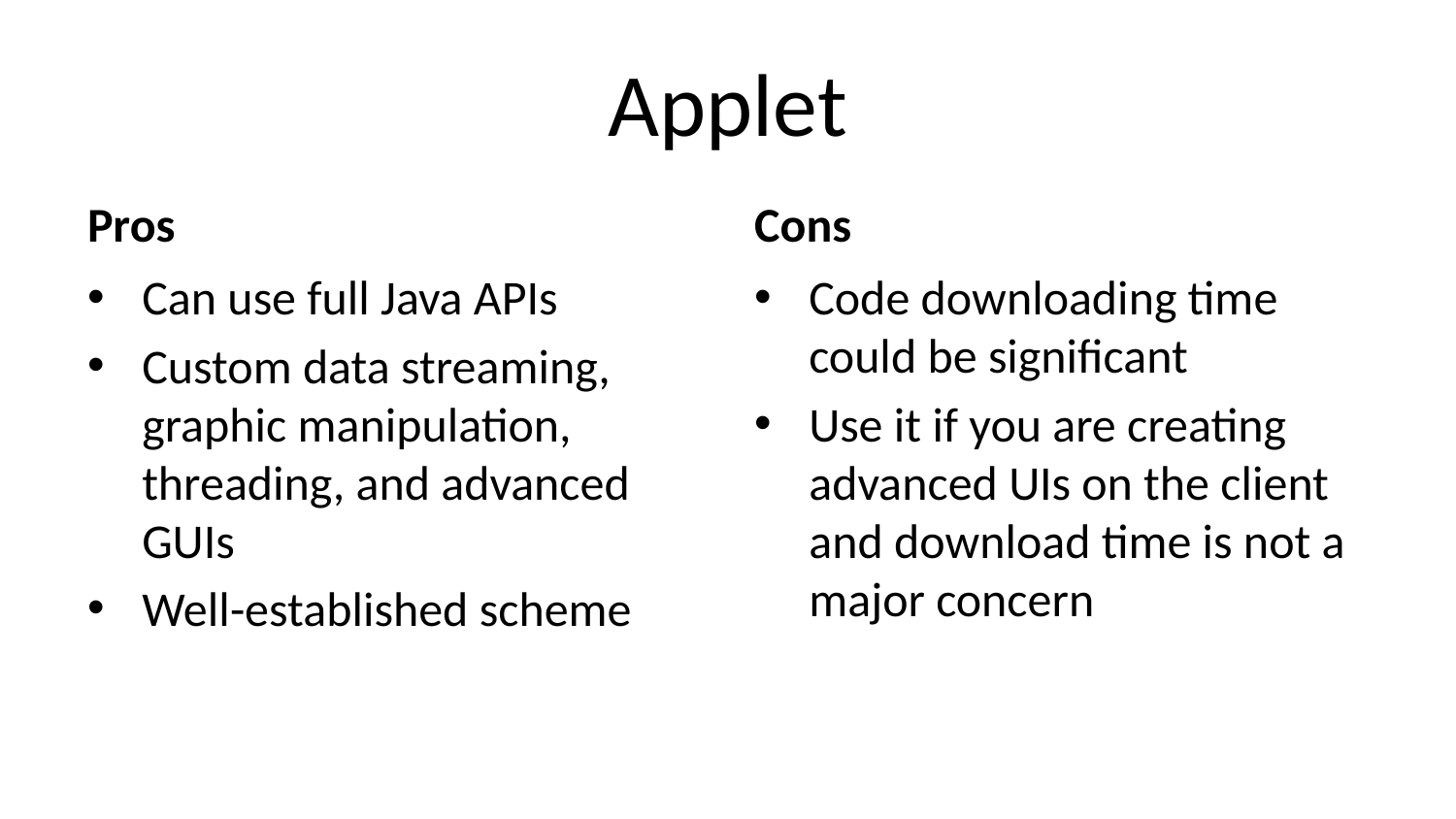

# Applet
Pros
Cons
Can use full Java APIs
Custom data streaming, graphic manipulation, threading, and advanced GUIs
Well-established scheme
Code downloading time could be significant
Use it if you are creating advanced UIs on the client and download time is not a major concern